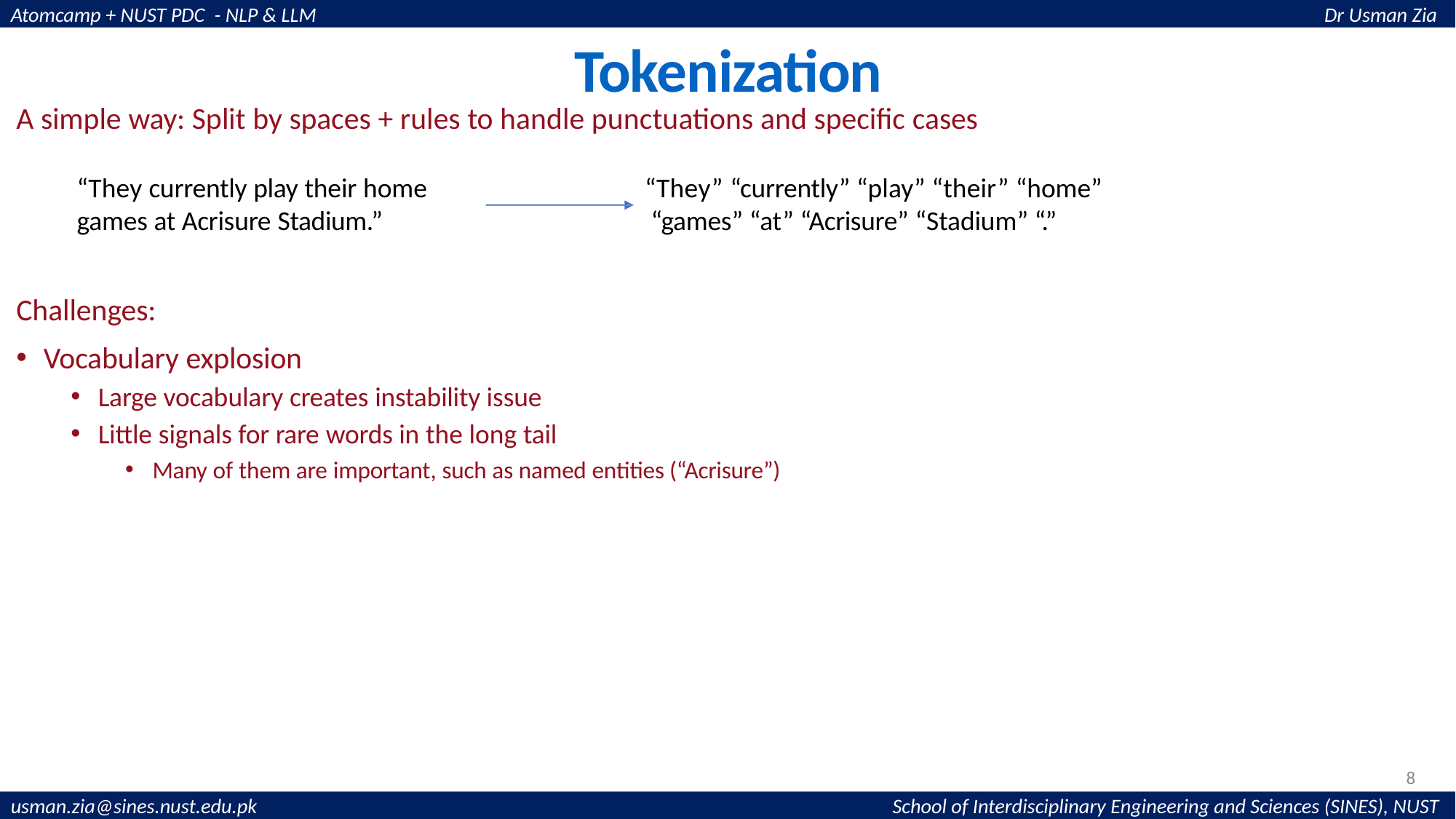

# Tokenization
A simple way: Split by spaces + rules to handle punctuations and specific cases
“They currently play their home
games at Acrisure Stadium.”
“They” “currently” “play” “their” “home”  “games” “at” “Acrisure” “Stadium” “.”

Challenges:
Vocabulary explosion
Large vocabulary creates instability issue
Little signals for rare words in the long tail
Many of them are important, such as named entities (“Acrisure”)
8